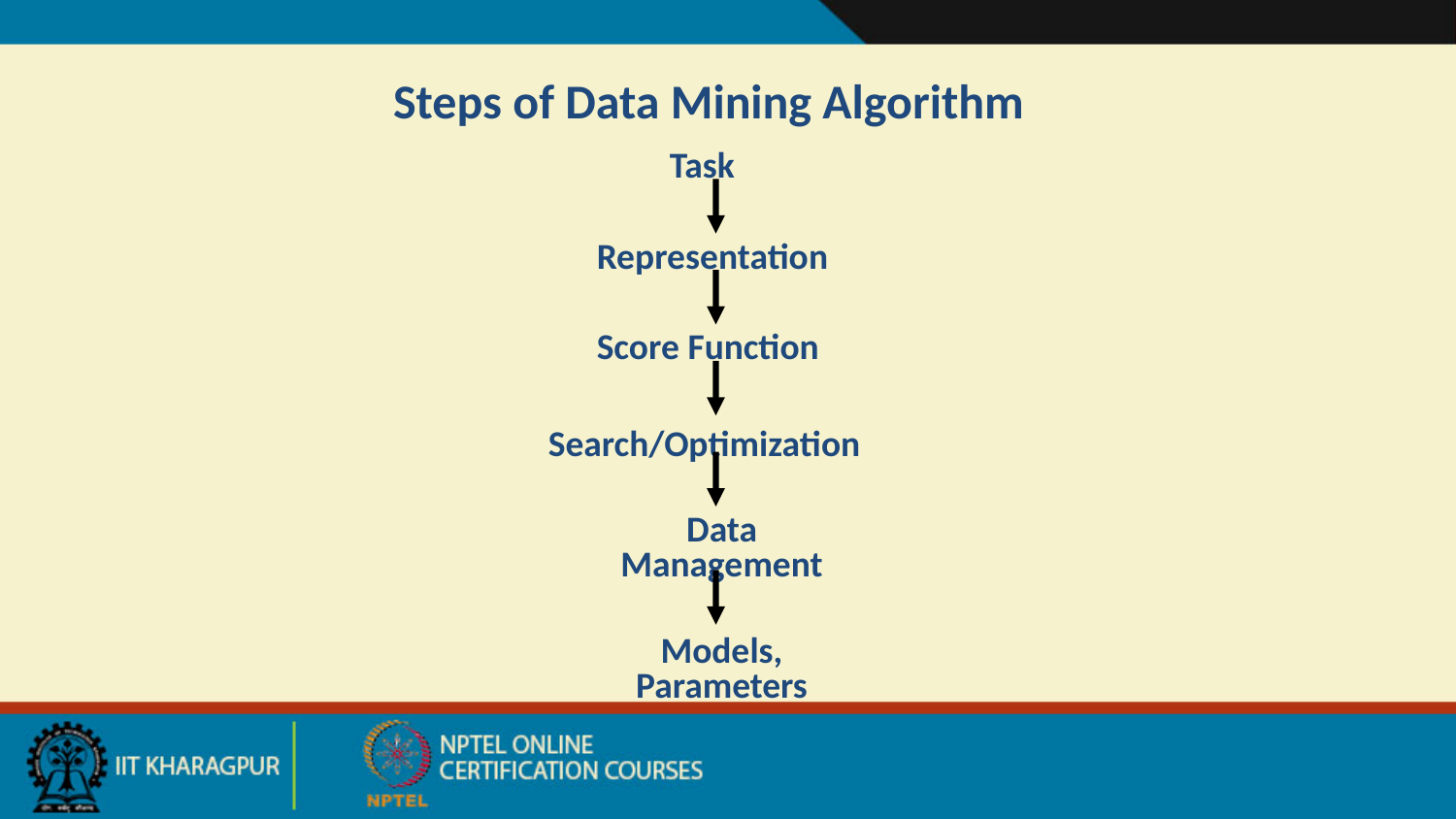

Steps of Data Mining Algorithm
Task

Representation

Score Function

Data Management

Search/Optimization
Models, Parameters